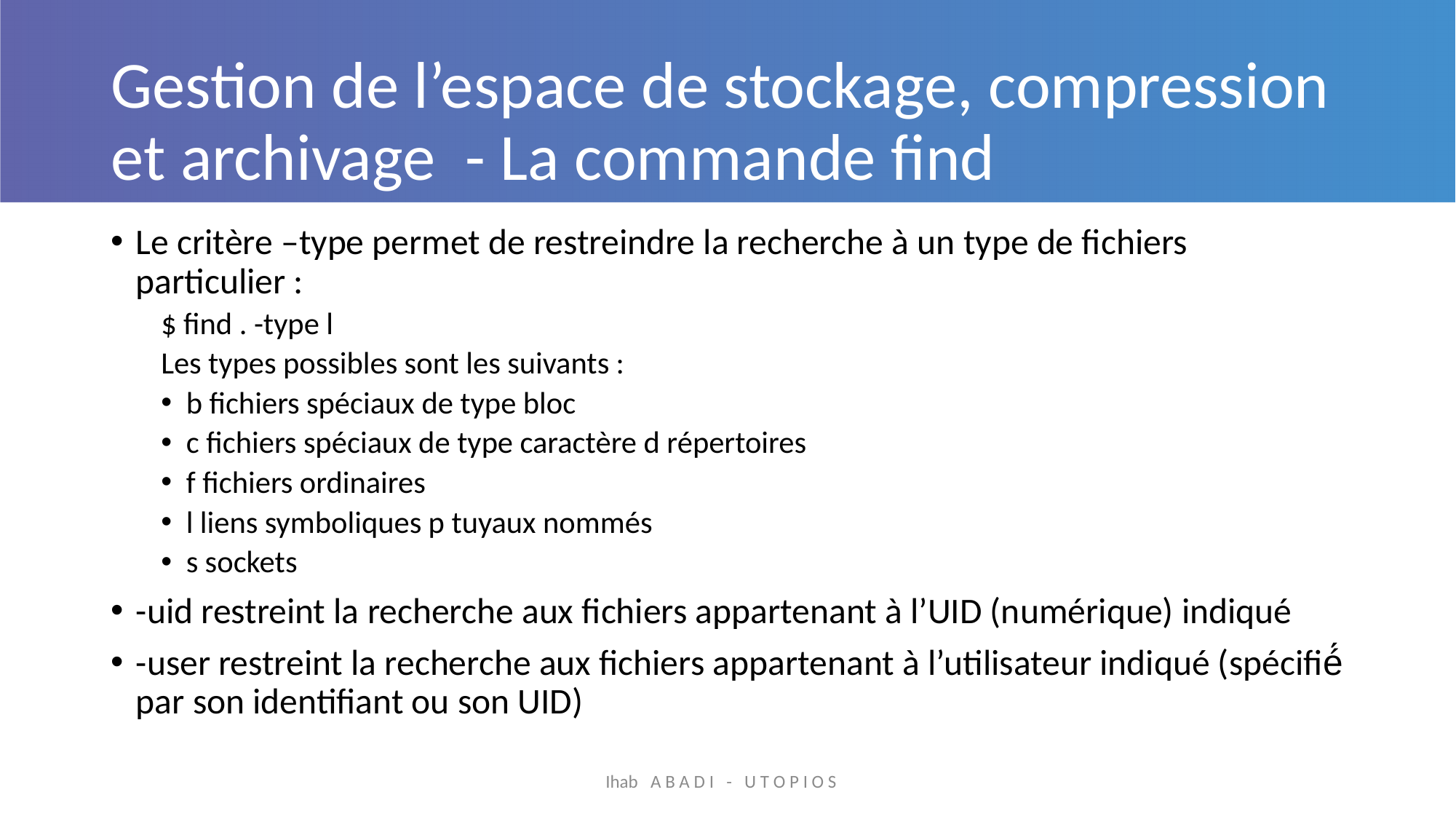

# Gestion de l’espace de stockage, compression et archivage  - La commande find
Le critère –type permet de restreindre la recherche à un type de fichiers particulier :
	$ find . -type l
Les types possibles sont les suivants :
b fichiers spéciaux de type bloc
c fichiers spéciaux de type caractère d répertoires
f fichiers ordinaires
l liens symboliques p tuyaux nommés
s sockets
-uid restreint la recherche aux fichiers appartenant à l’UID (numérique) indiqué
-user restreint la recherche aux fichiers appartenant à l’utilisateur indiqué (spécifié́ par son identifiant ou son UID)

Ihab   A B A D I   -   U T O P I O S